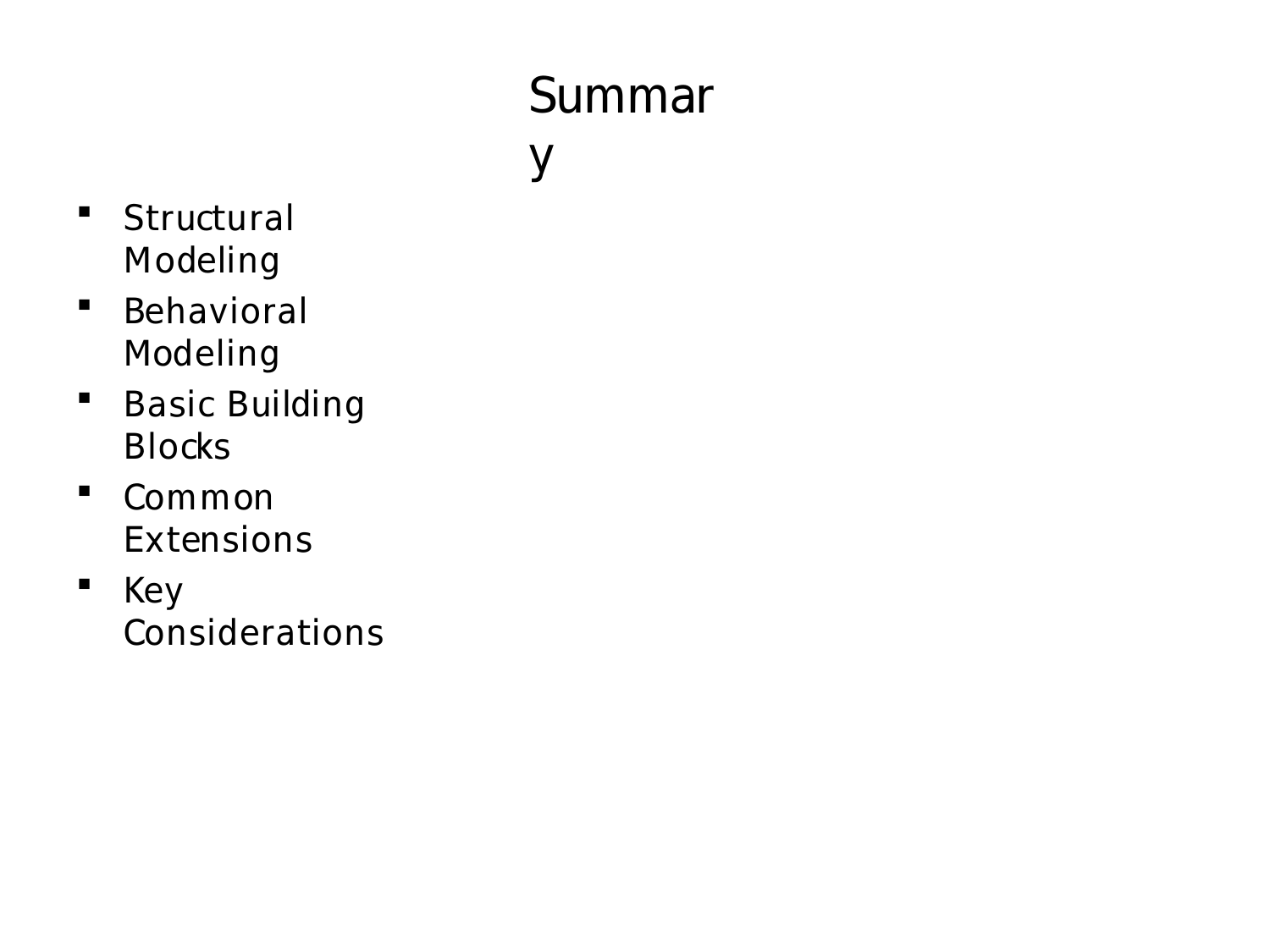

# Summary
Structural Modeling
Behavioral Modeling
Basic Building Blocks
Common Extensions
Key Considerations
11